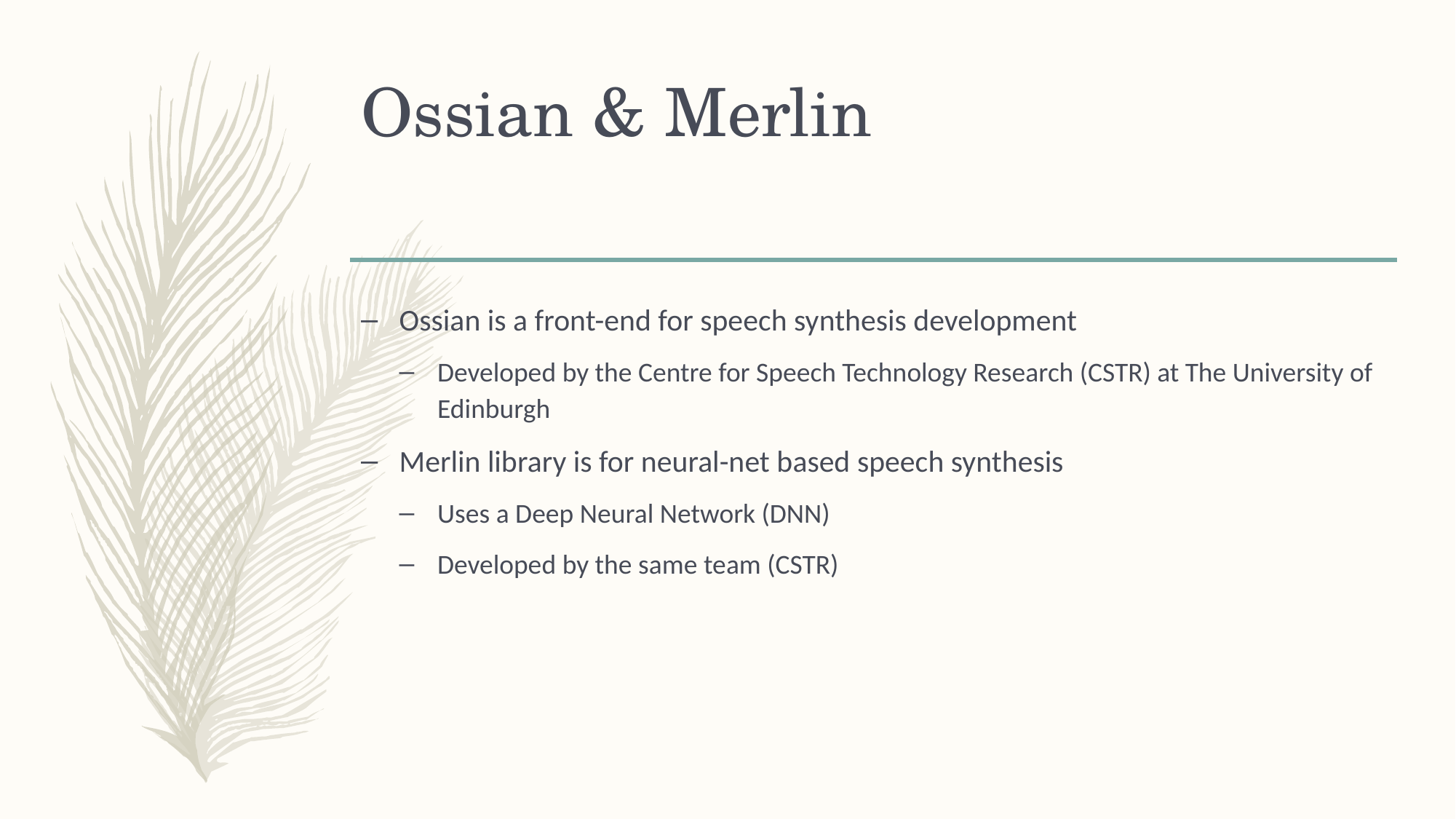

# Ossian & Merlin
Ossian is a front-end for speech synthesis development
Developed by the Centre for Speech Technology Research (CSTR) at The University of Edinburgh
Merlin library is for neural-net based speech synthesis
Uses a Deep Neural Network (DNN)
Developed by the same team (CSTR)